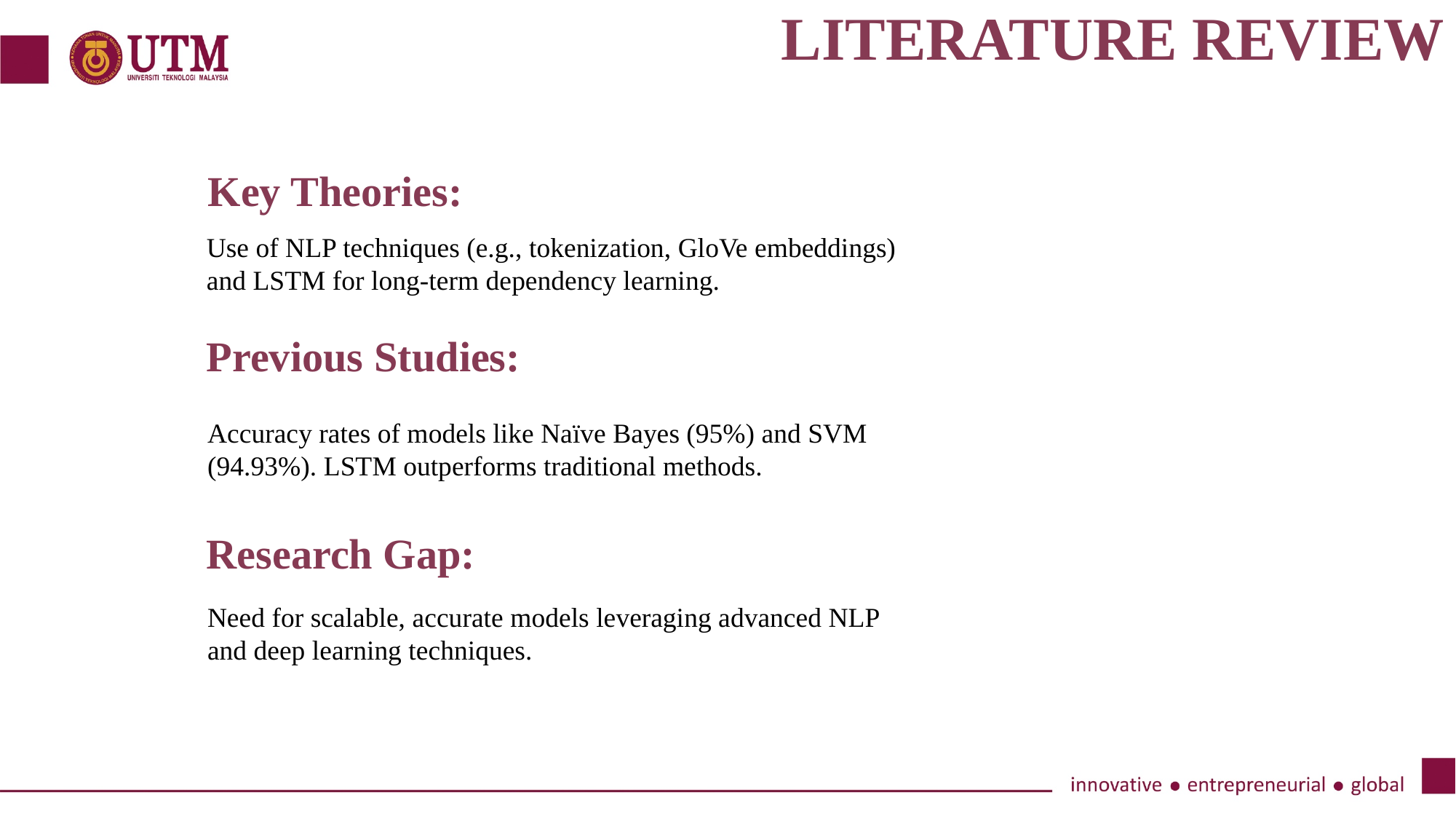

LITERATURE REVIEW
Key Theories:
Use of NLP techniques (e.g., tokenization, GloVe embeddings) and LSTM for long-term dependency learning.
Previous Studies:
Accuracy rates of models like Naïve Bayes (95%) and SVM (94.93%). LSTM outperforms traditional methods.
Research Gap:
Need for scalable, accurate models leveraging advanced NLP and deep learning techniques.